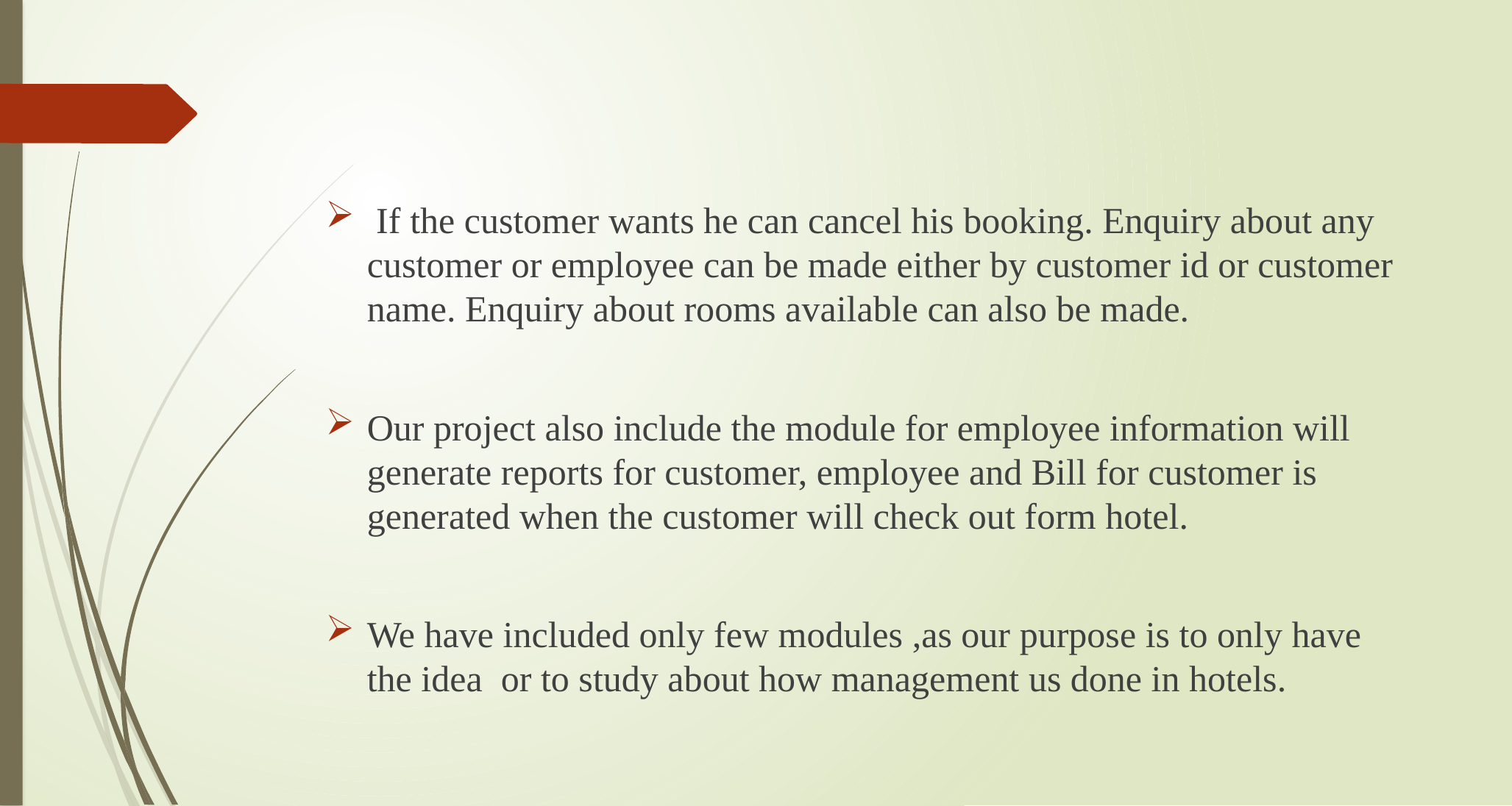

If the customer wants he can cancel his booking. Enquiry about any customer or employee can be made either by customer id or customer name. Enquiry about rooms available can also be made.

Our project also include the module for employee information will generate reports for customer, employee and Bill for customer is generated when the customer will check out form hotel.

We have included only few modules ,as our purpose is to only have the idea  or to study about how management us done in hotels.